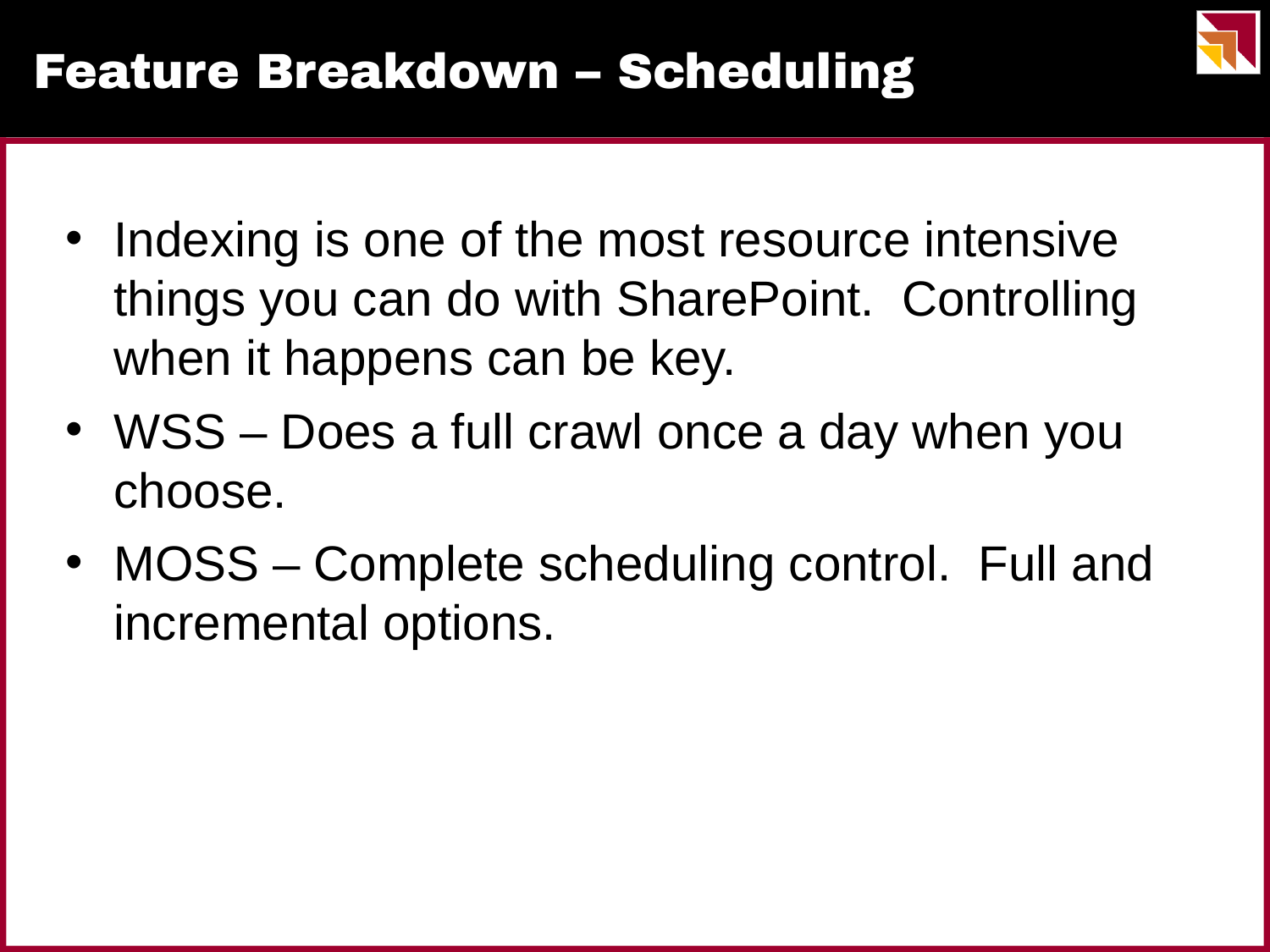

# Feature Breakdown – Scheduling
Indexing is one of the most resource intensive things you can do with SharePoint.  Controlling when it happens can be key.
WSS – Does a full crawl once a day when you choose.
MOSS – Complete scheduling control.  Full and incremental options.